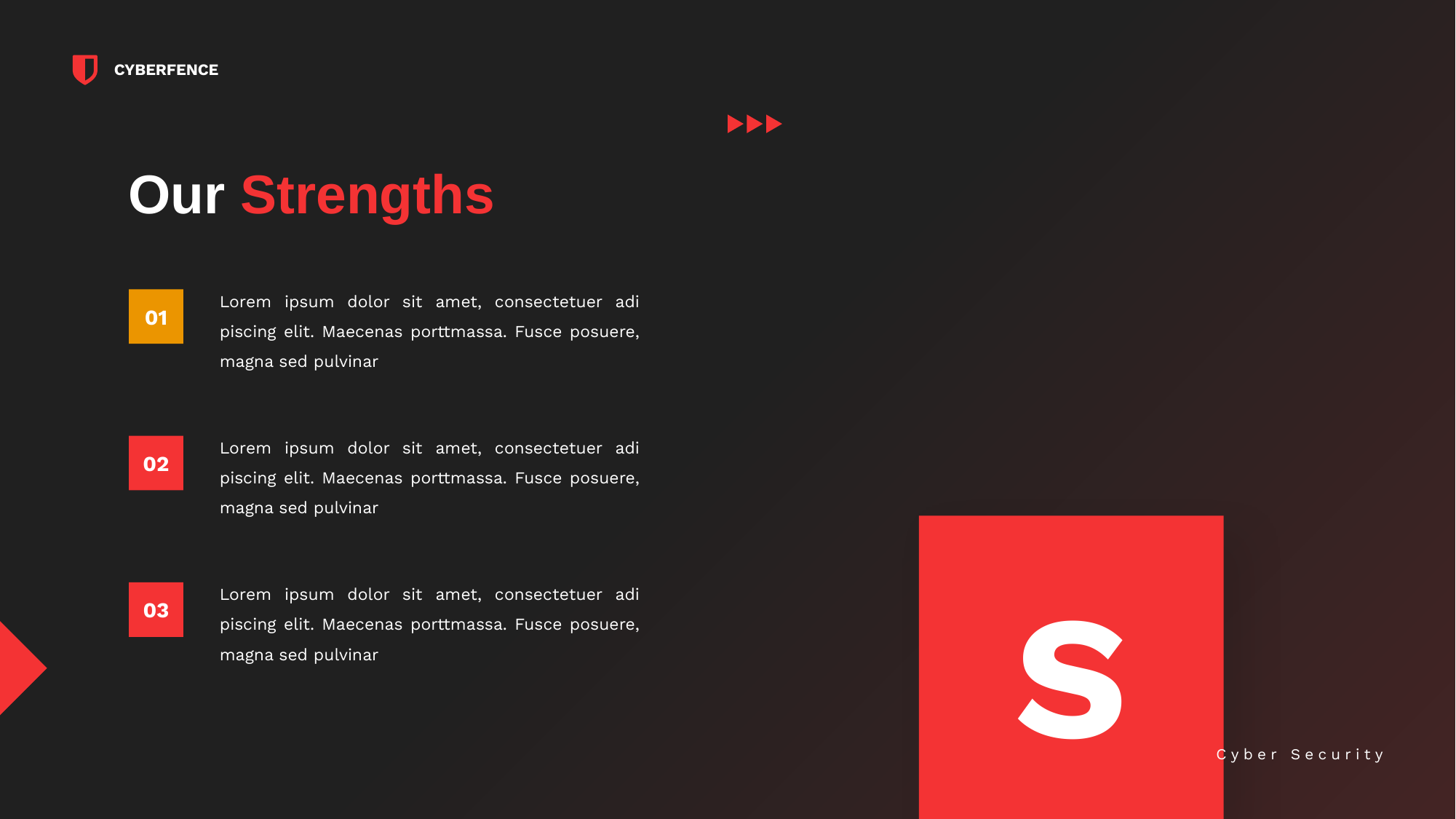

CYBERFENCE

Cyber Security

Our Strengths
Lorem ipsum dolor sit amet, consectetuer adi piscing elit. Maecenas porttmassa. Fusce posuere, magna sed pulvinar
01
Lorem ipsum dolor sit amet, consectetuer adi piscing elit. Maecenas porttmassa. Fusce posuere, magna sed pulvinar
02
S
Lorem ipsum dolor sit amet, consectetuer adi piscing elit. Maecenas porttmassa. Fusce posuere, magna sed pulvinar
03